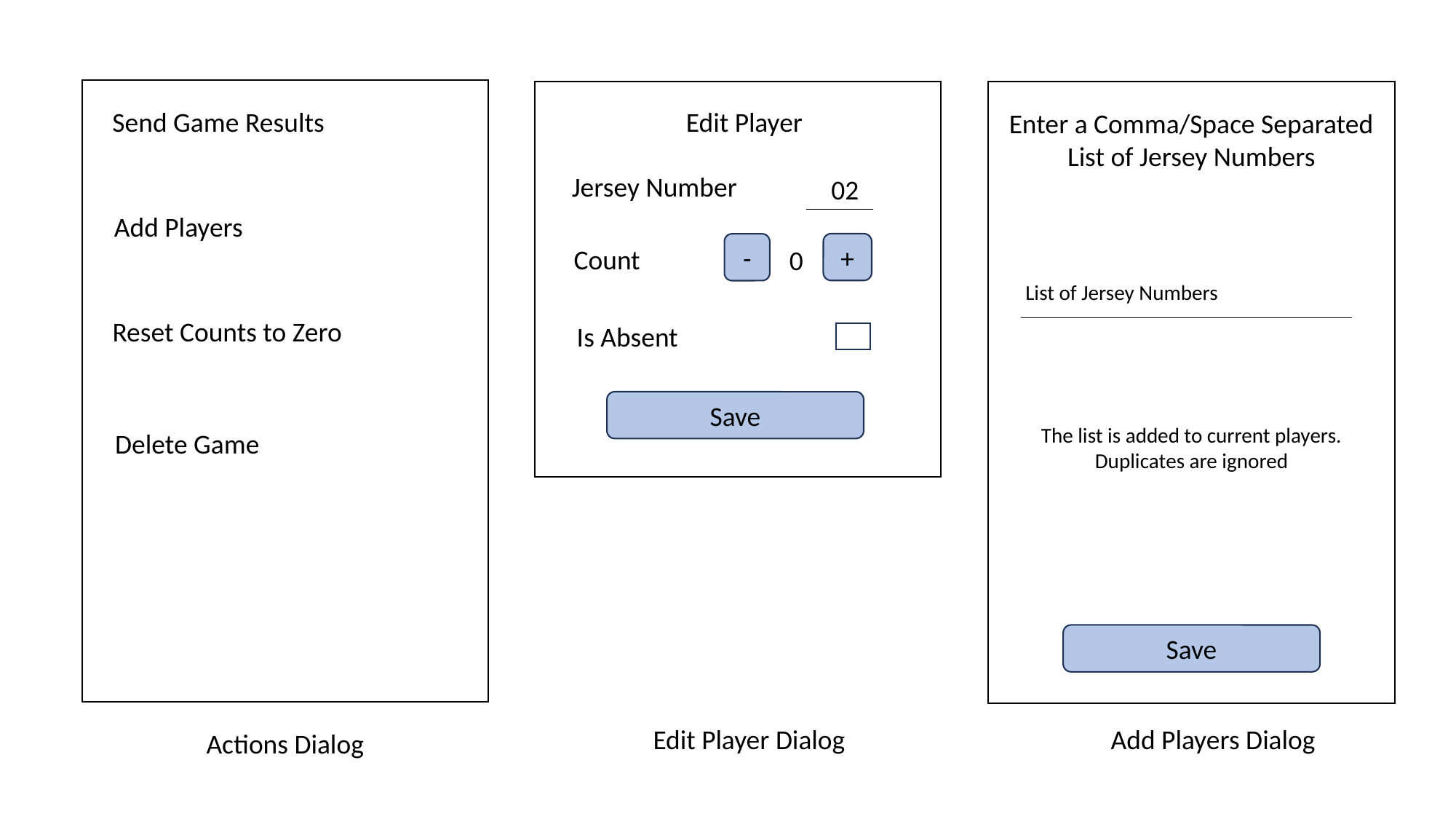

Send Game Results
Edit Player
Enter a Comma/Space Separated
List of Jersey Numbers
Jersey Number
02
Add Players
+
-
Count
0
List of Jersey Numbers
Reset Counts to Zero
Is Absent

Save
The list is added to current players.
Duplicates are ignored
Delete Game
Save
Edit Player Dialog
Add Players Dialog
Actions Dialog